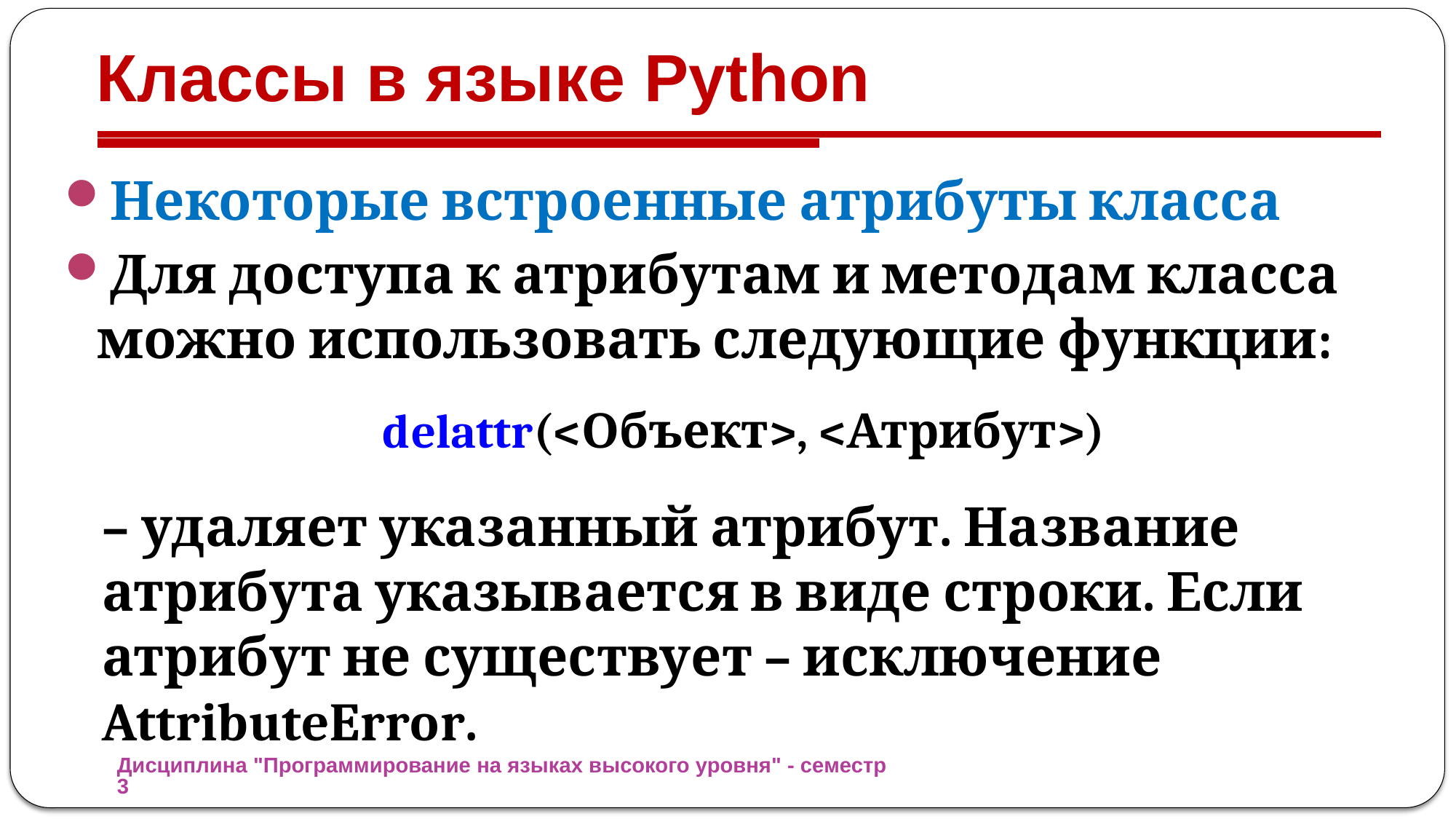

# Классы в языке Python
Некоторые встроенные атрибуты класса
Для доступа к атрибутам и методам класса можно использовать следующие функции:

delattr(<Объект>, <Атрибут>)

– удаляет указанный атрибут. Название атрибута указывается в виде строки. Если атрибут не существует – исключение AttributeError.
Дисциплина "Программирование на языках высокого уровня" - семестр 3